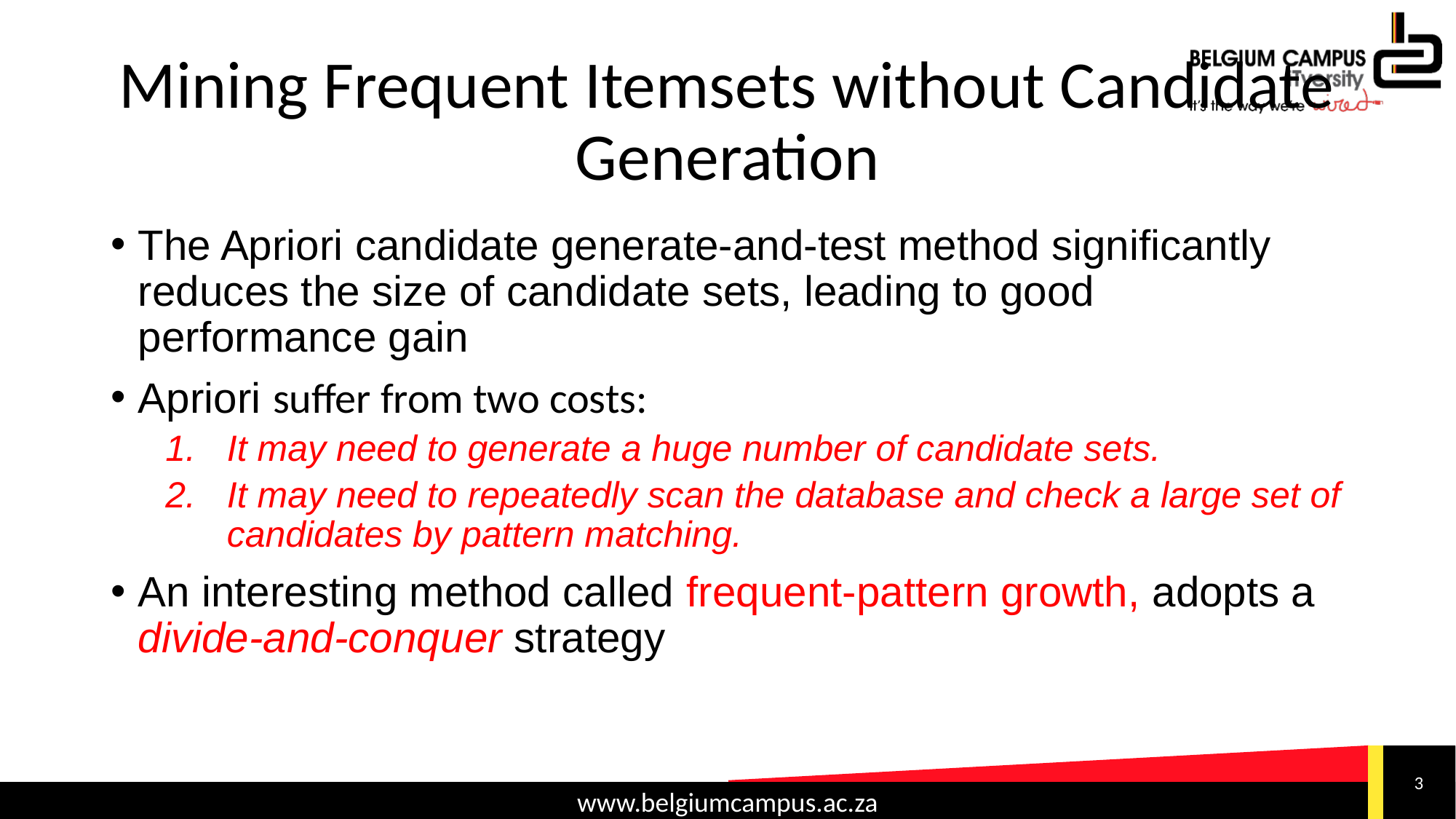

# Mining Frequent Itemsets without Candidate Generation
The Apriori candidate generate-and-test method significantly reduces the size of candidate sets, leading to good performance gain
Apriori suffer from two costs:
It may need to generate a huge number of candidate sets.
It may need to repeatedly scan the database and check a large set of candidates by pattern matching.
An interesting method called frequent-pattern growth, adopts a divide-and-conquer strategy